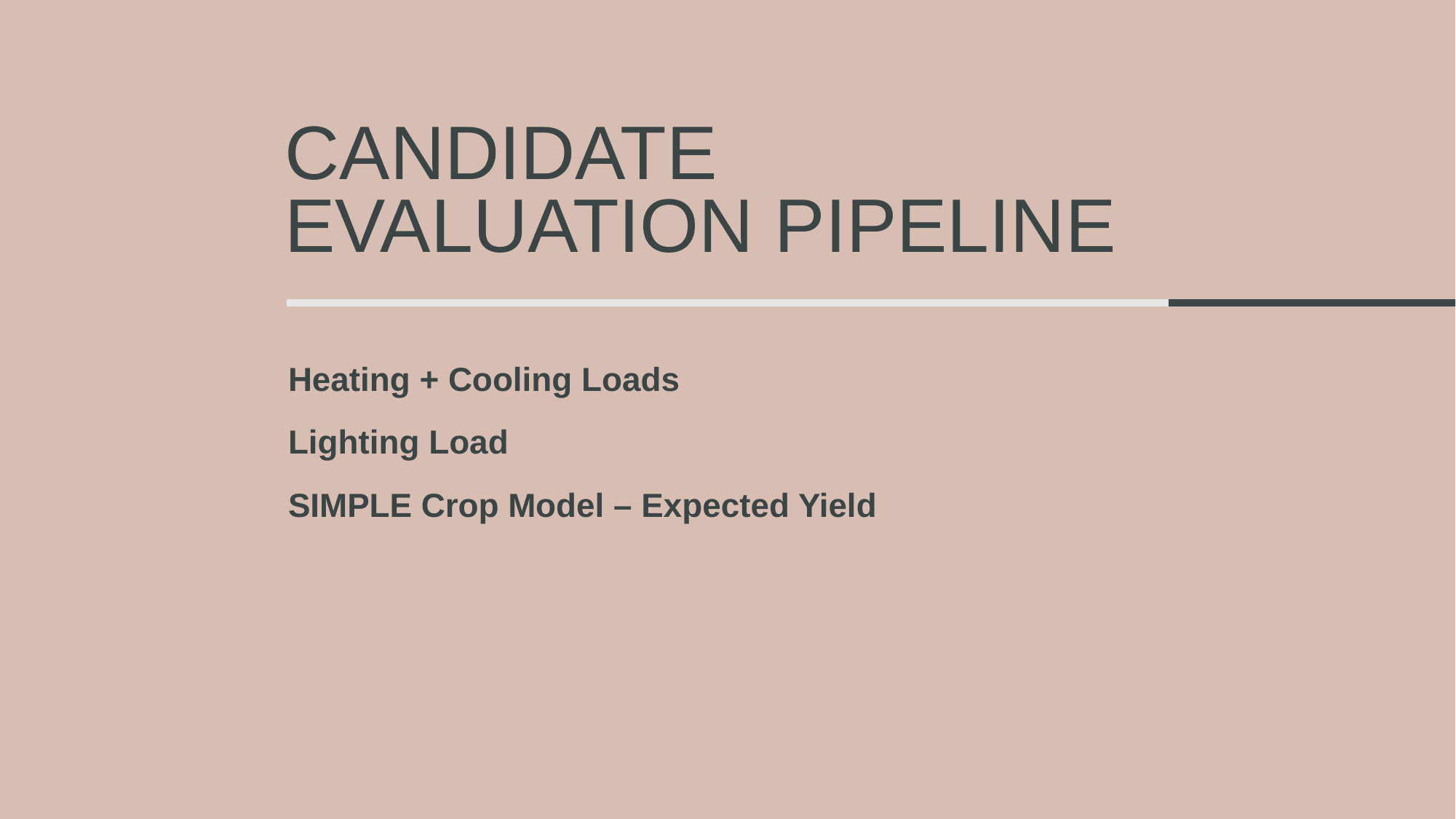

# Candidate Evaluation Pipeline
Heating + Cooling Loads
Lighting Load
SIMPLE Crop Model – Expected Yield